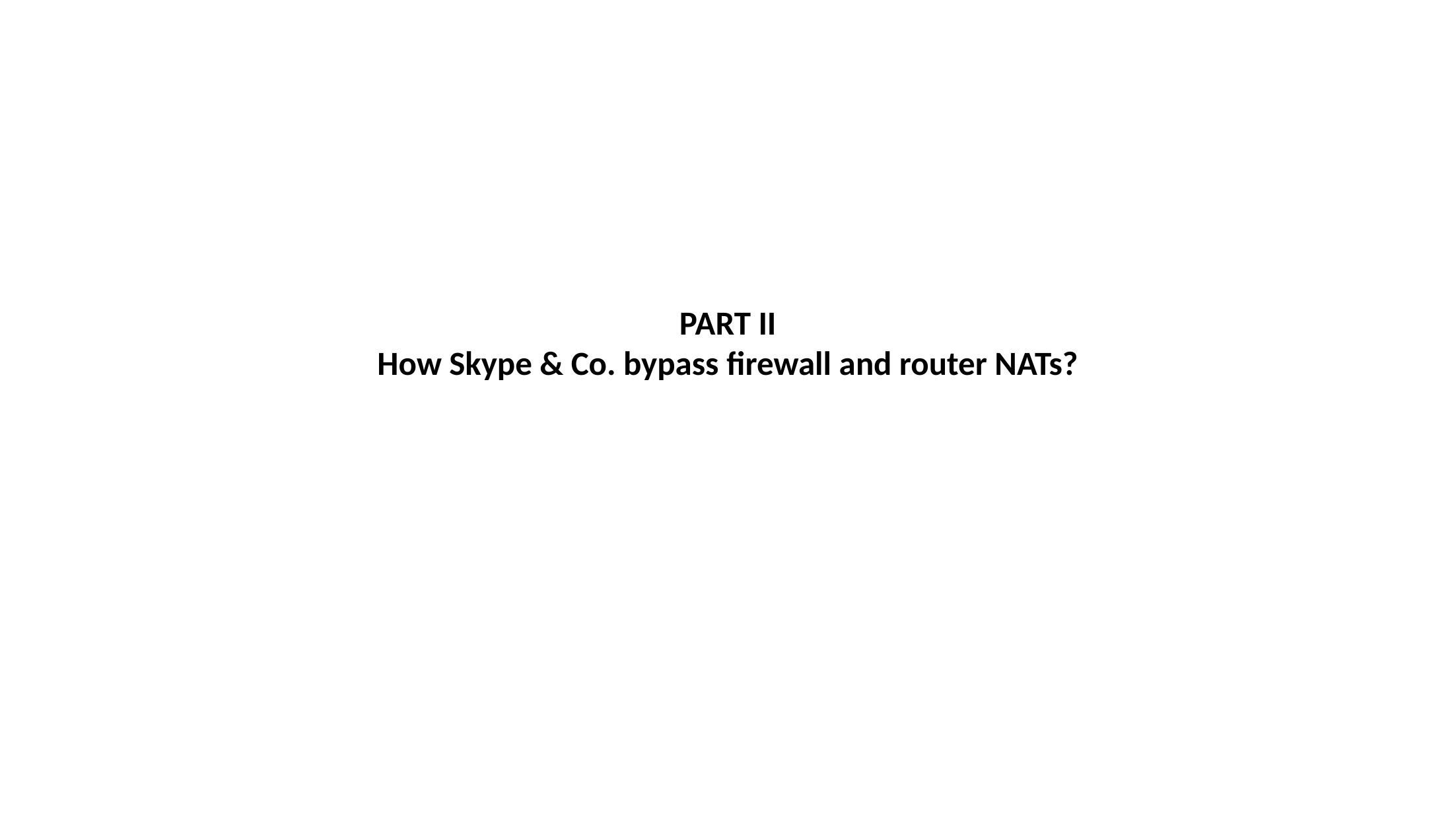

# PART II How Skype & Co. bypass firewall and router NATs?